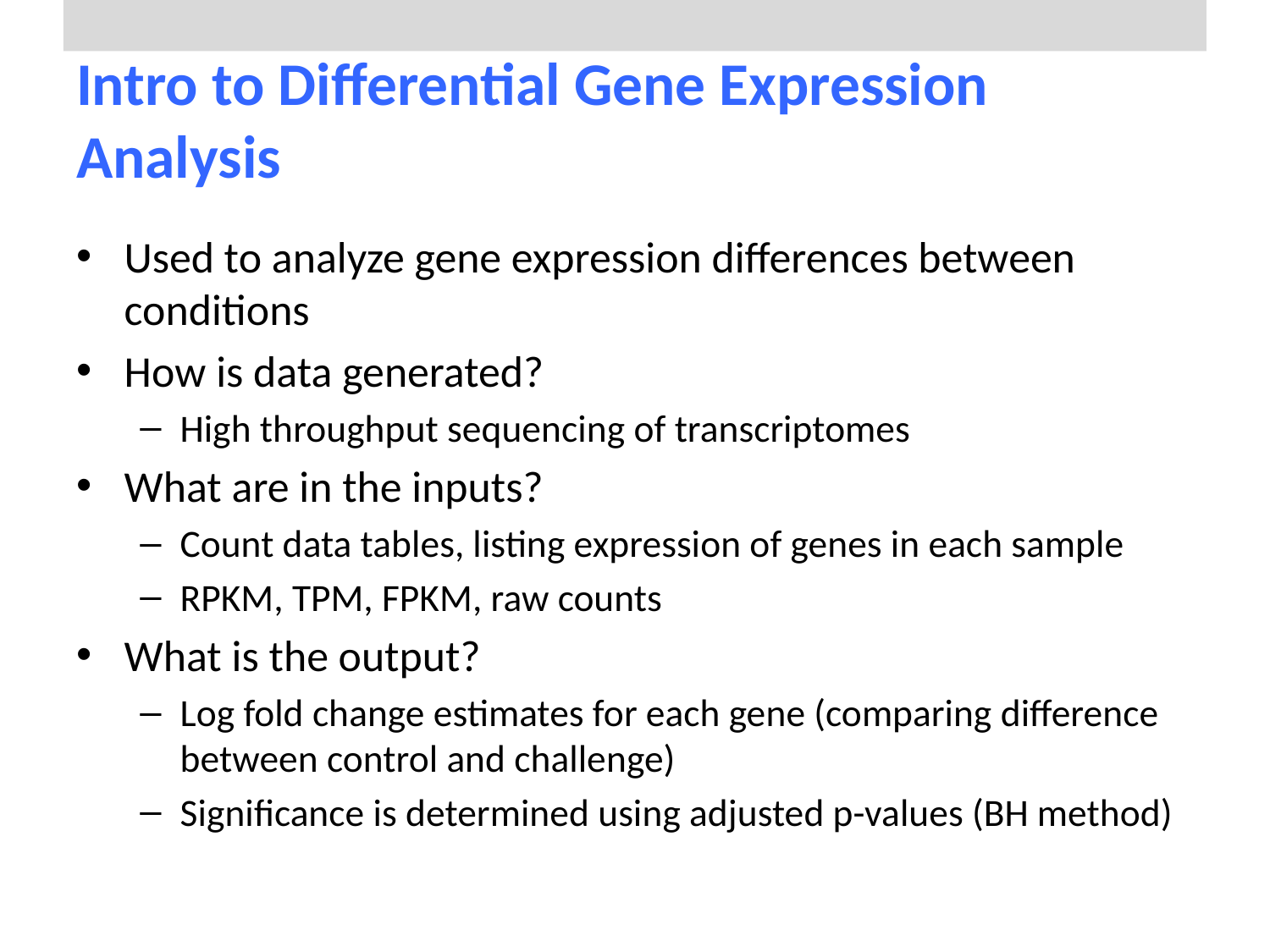

# Intro to Differential Gene Expression Analysis
Used to analyze gene expression differences between conditions
How is data generated?
High throughput sequencing of transcriptomes
What are in the inputs?
Count data tables, listing expression of genes in each sample
RPKM, TPM, FPKM, raw counts
What is the output?
Log fold change estimates for each gene (comparing difference between control and challenge)
Significance is determined using adjusted p-values (BH method)